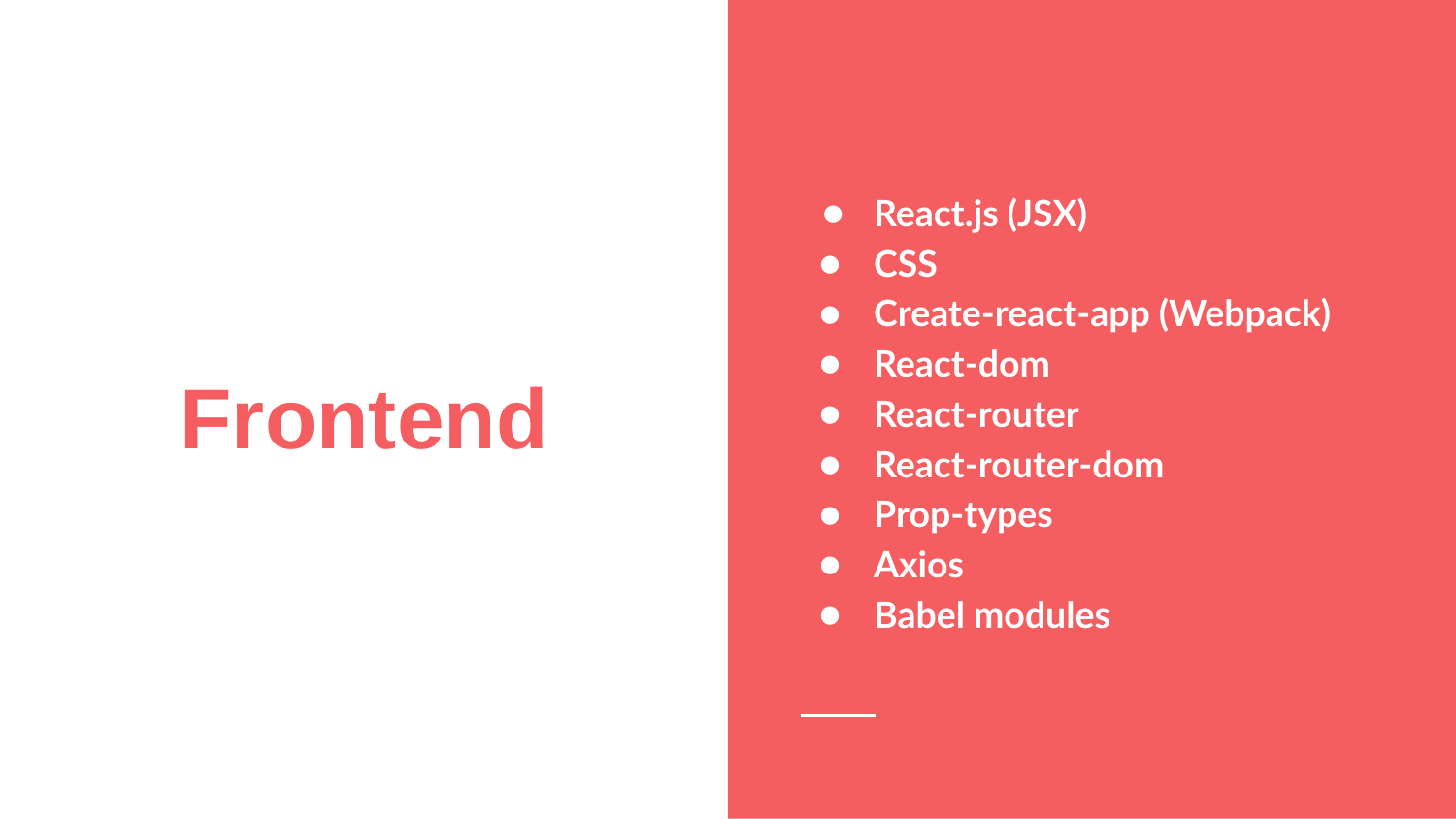

React.js (JSX)
CSS
Create-react-app (Webpack)
React-dom
React-router
React-router-dom
Prop-types
Axios
Babel modules
# Frontend